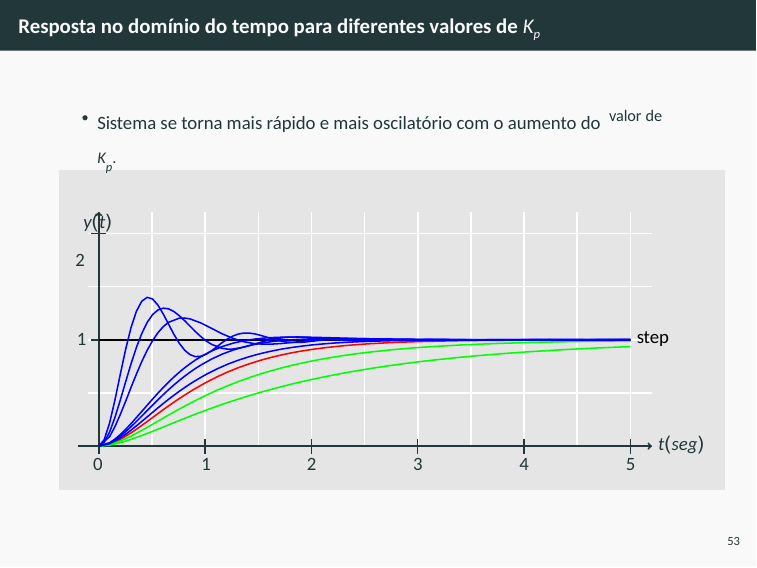

# Resposta no domínio do tempo para diferentes valores de Kp
Sistema se torna mais rápido e mais oscilatório com o aumento do  valor de Kp.

y(t)
2

step
1

t(seg)

0
1
2
3
4
5
53